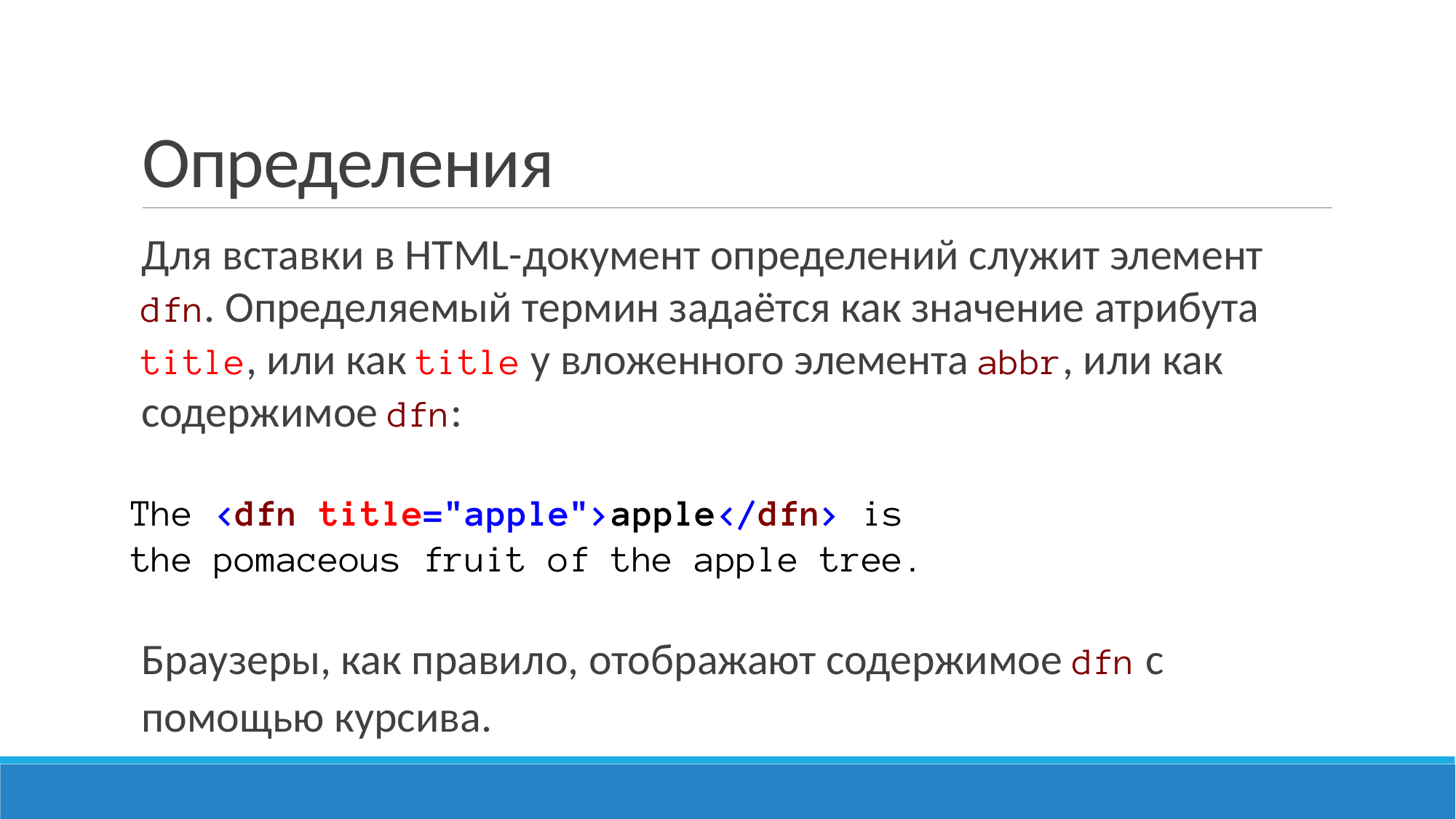

# Определения
Для вставки в HTML-документ определений служит элемент dfn. Определяемый термин задаётся как значение атрибута title, или как title у вложенного элемента abbr, или как содержимое dfn:

The <dfn title="apple">apple</dfn> is
the pomaceous fruit of the apple tree.

Браузеры, как правило, отображают содержимое dfn с помощью курсива.